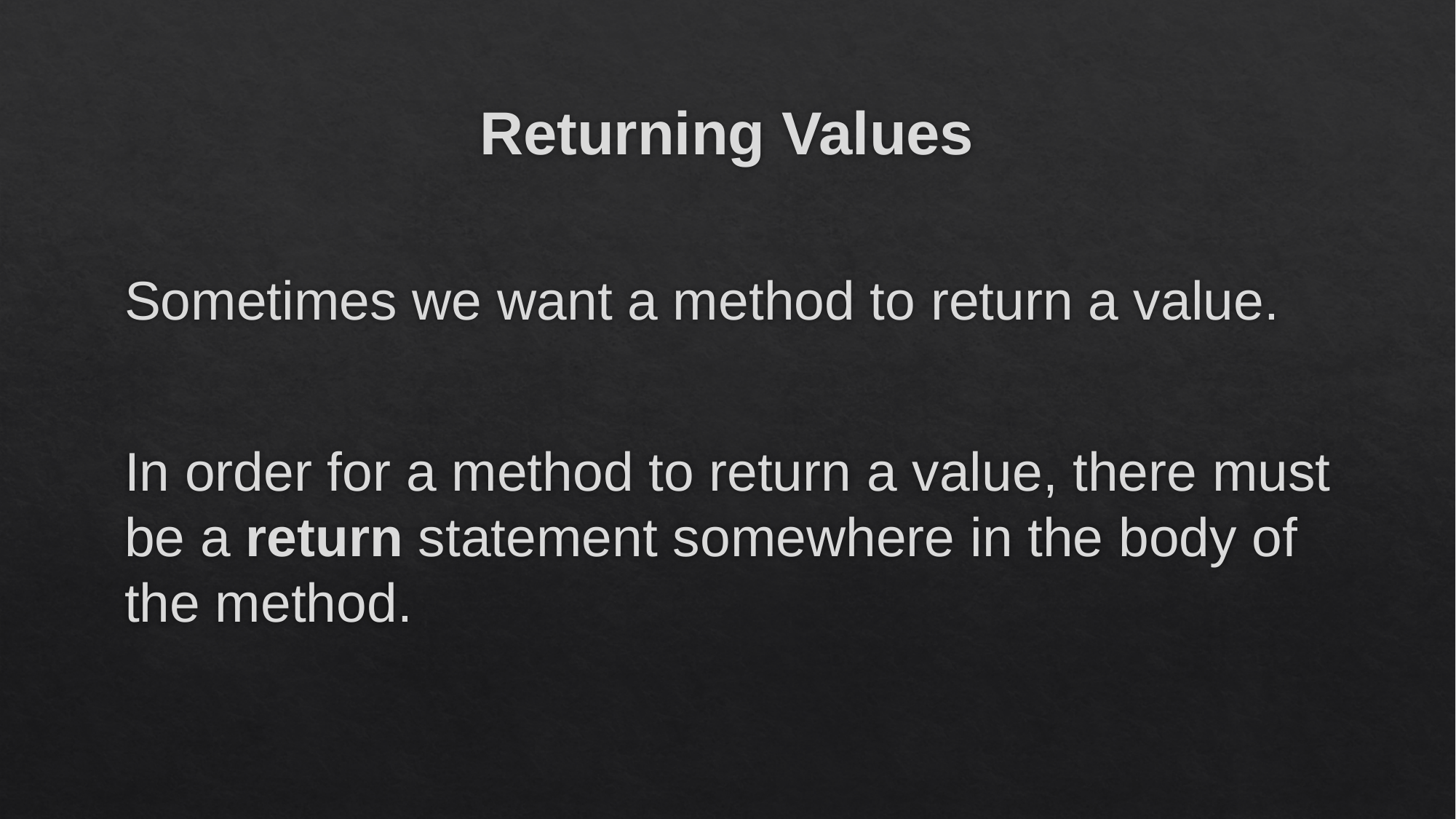

# Returning Values
Sometimes we want a method to return a value.

In order for a method to return a value, there must be a return statement somewhere in the body of the method.